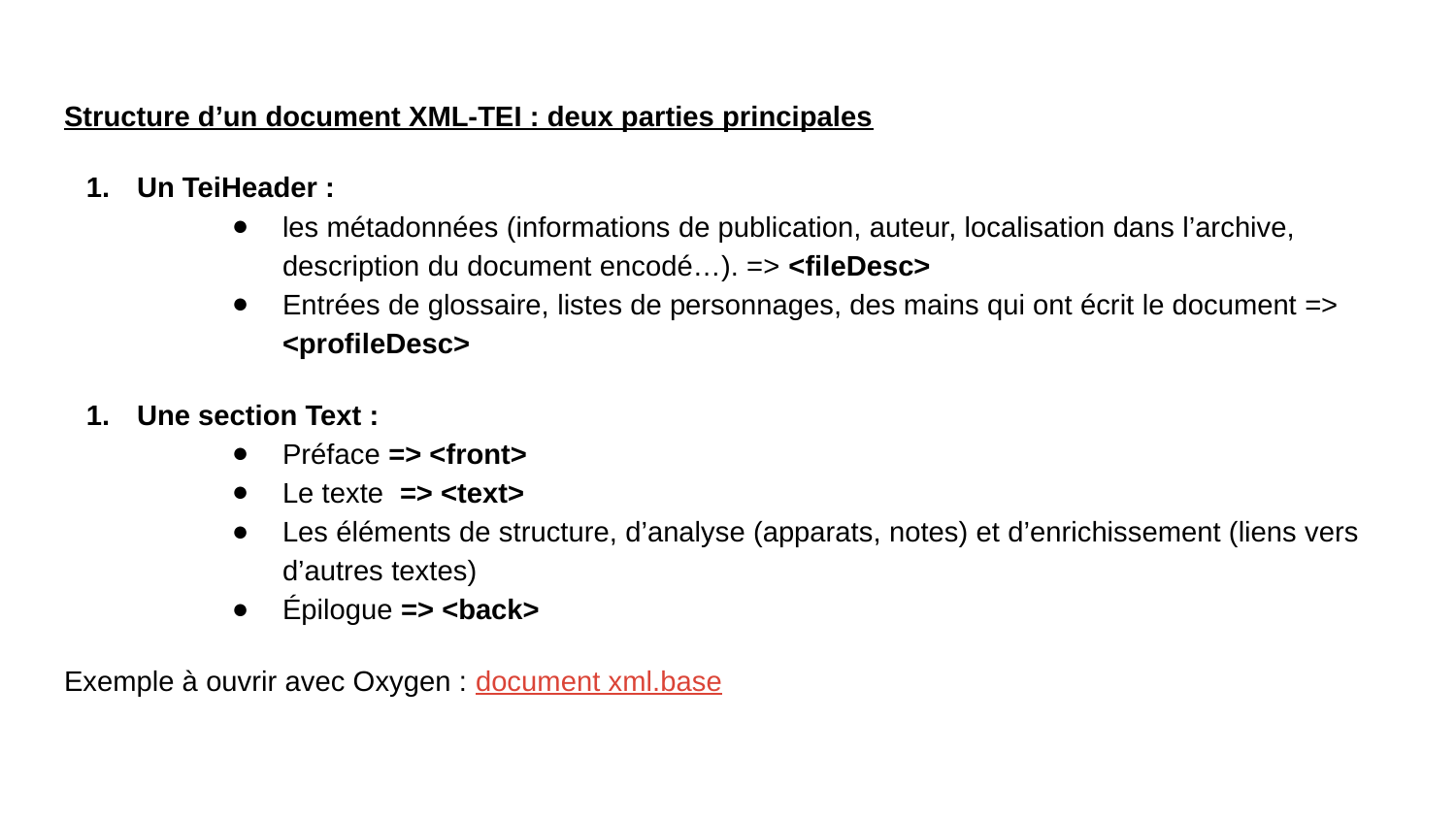

Structure d’un document XML-TEI : deux parties principales
Un TeiHeader :
les métadonnées (informations de publication, auteur, localisation dans l’archive, description du document encodé…). => <fileDesc>
Entrées de glossaire, listes de personnages, des mains qui ont écrit le document => <profileDesc>
Une section Text :
Préface => <front>
Le texte  => <text>
Les éléments de structure, d’analyse (apparats, notes) et d’enrichissement (liens vers d’autres textes)
Épilogue => <back>
Exemple à ouvrir avec Oxygen : document xml.base